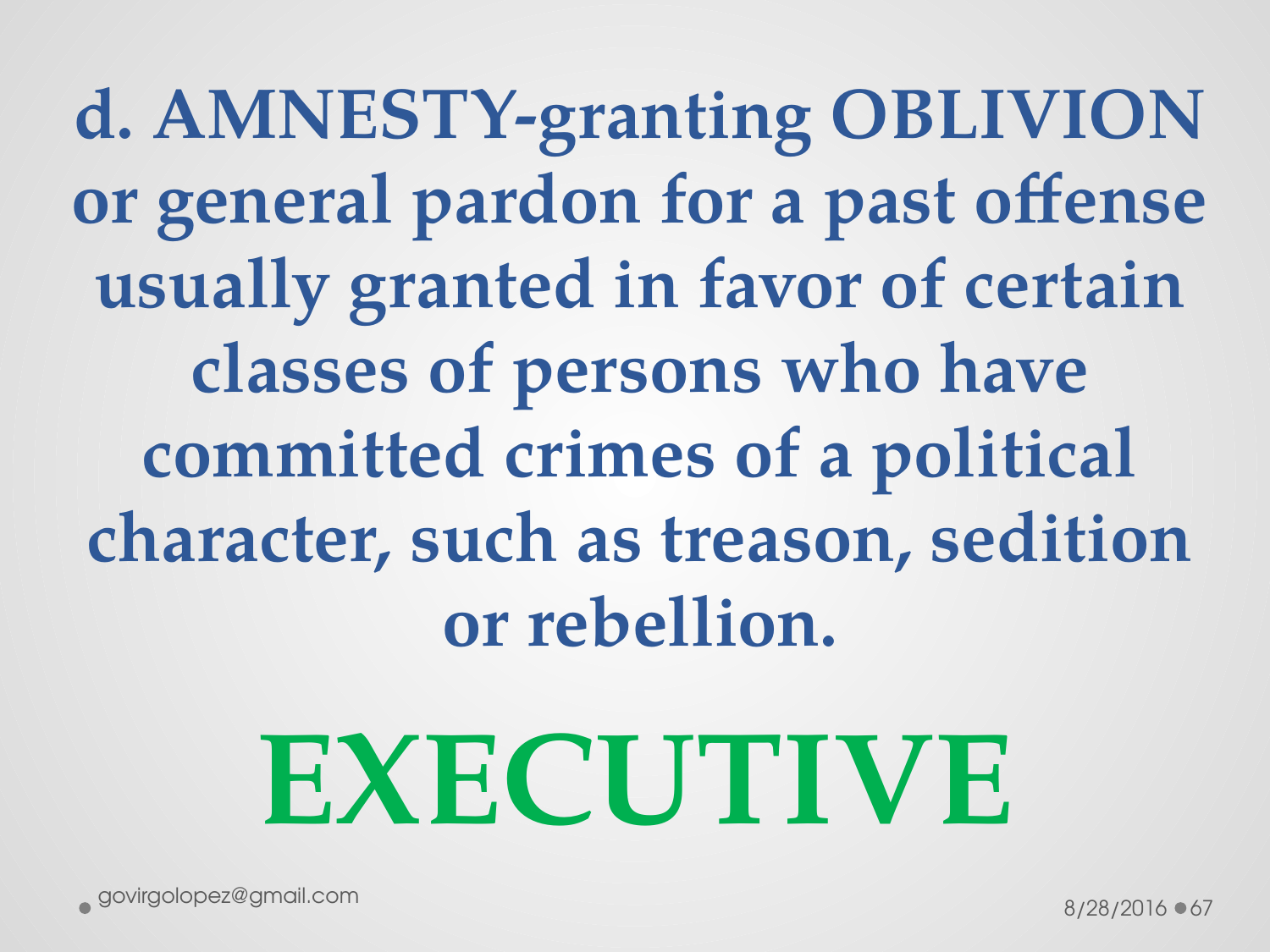

# d. AMNESTY-granting OBLIVION or general pardon for a past offense usually granted in favor of certain classes of persons who have committed crimes of a political character, such as treason, sedition or rebellion.
EXECUTIVE

govirgolopez@gmail.com

8/28/2016
67